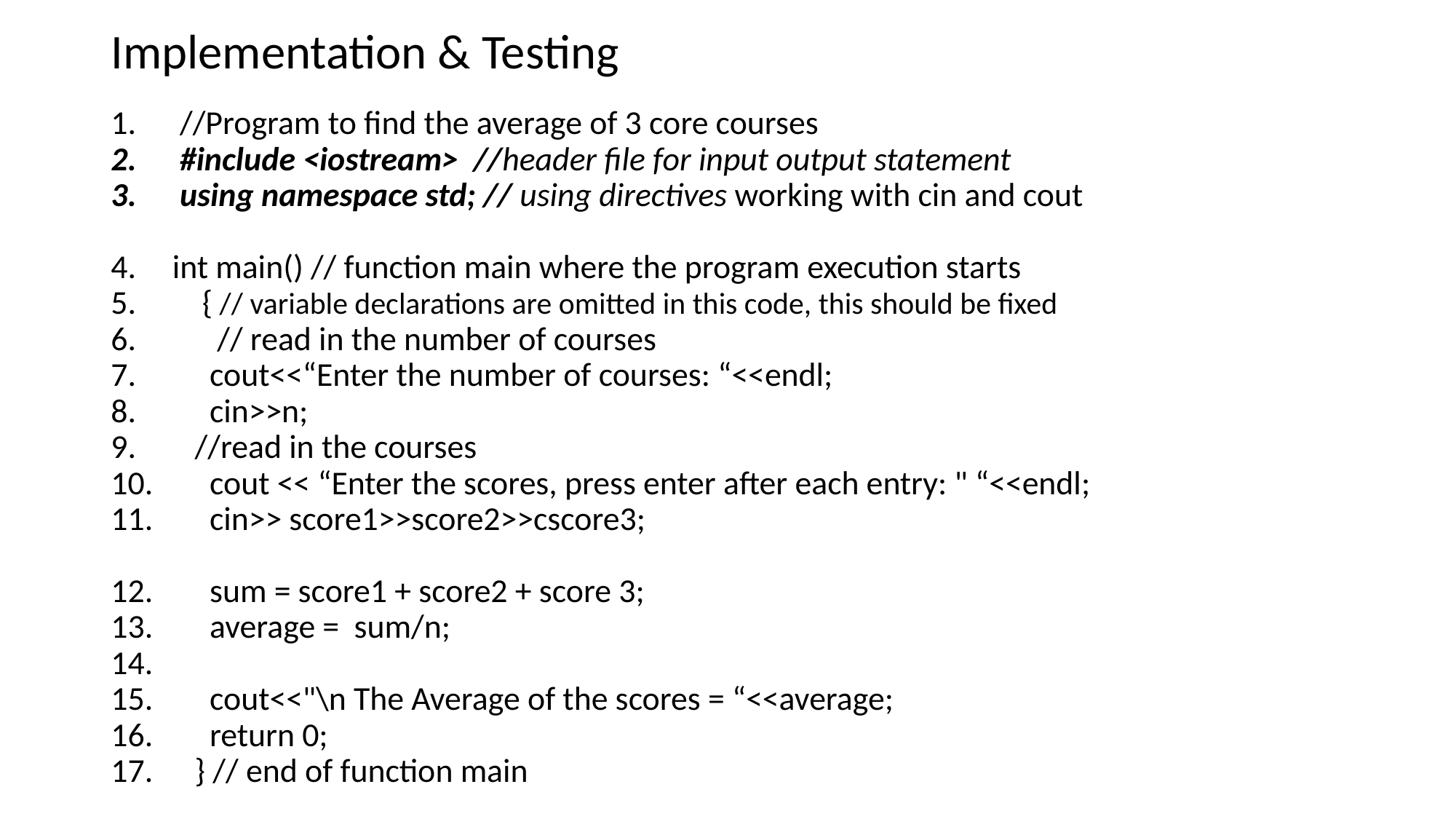

# Implementation & Testing
 //Program to find the average of 3 core courses
 #include <iostream>  //header file for input output statement
 using namespace std; // using directives working with cin and cout

int main() // function main where the program execution starts
    { // variable declarations are omitted in this code, this should be fixed
      // read in the number of courses
     cout<<“Enter the number of courses: “<<endl;
     cin>>n;
   //read in the courses
     cout << “Enter the scores, press enter after each entry: " “<<endl;
     cin>> score1>>score2>>cscore3;

     sum = score1 + score2 + score 3;
     average =  sum/n;

     cout<<"\n The Average of the scores = “<<average;
     return 0;
   } // end of function main